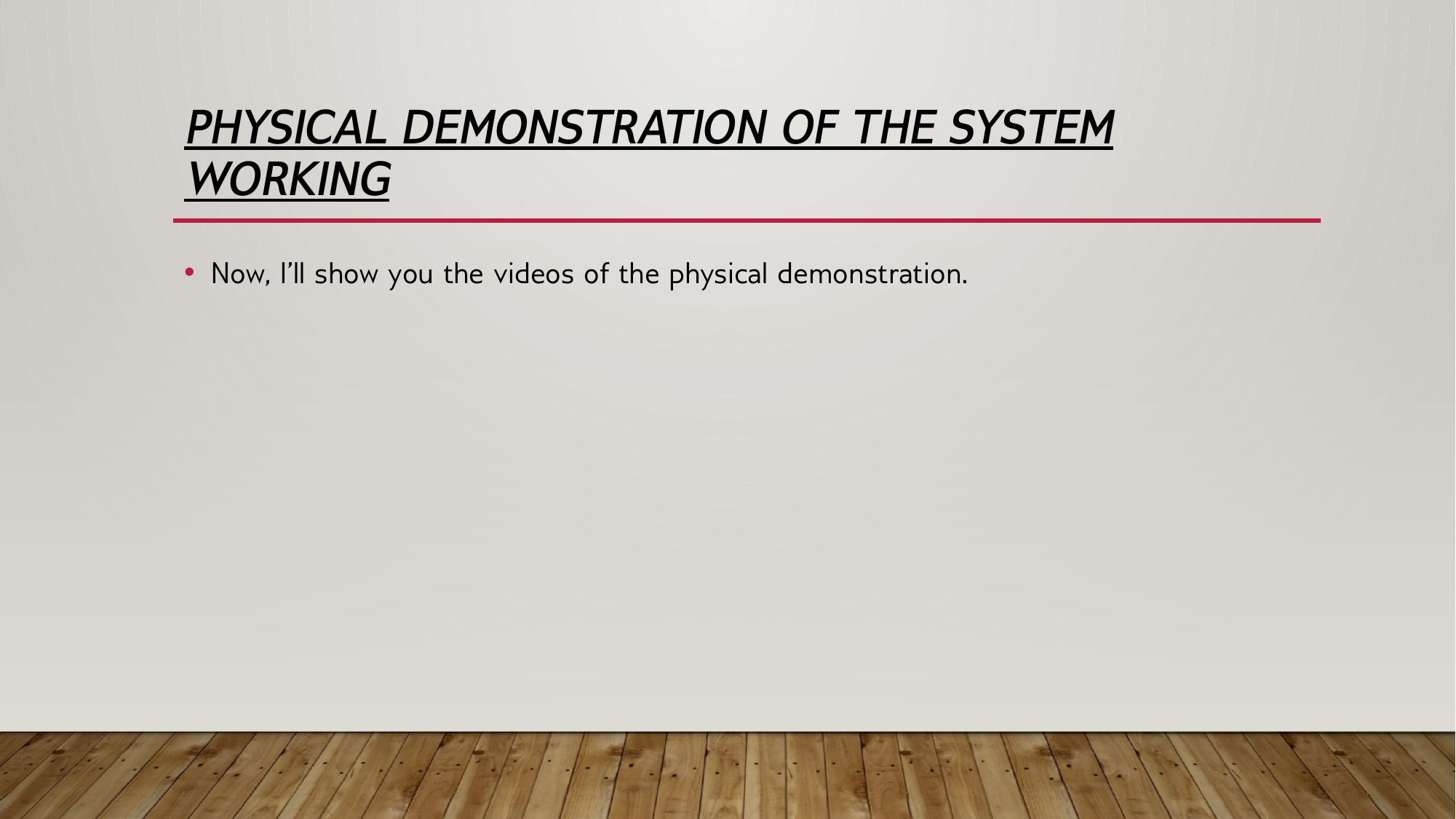

# Physical Demonstration of the System Working
Now, I’ll show you the videos of the physical demonstration.